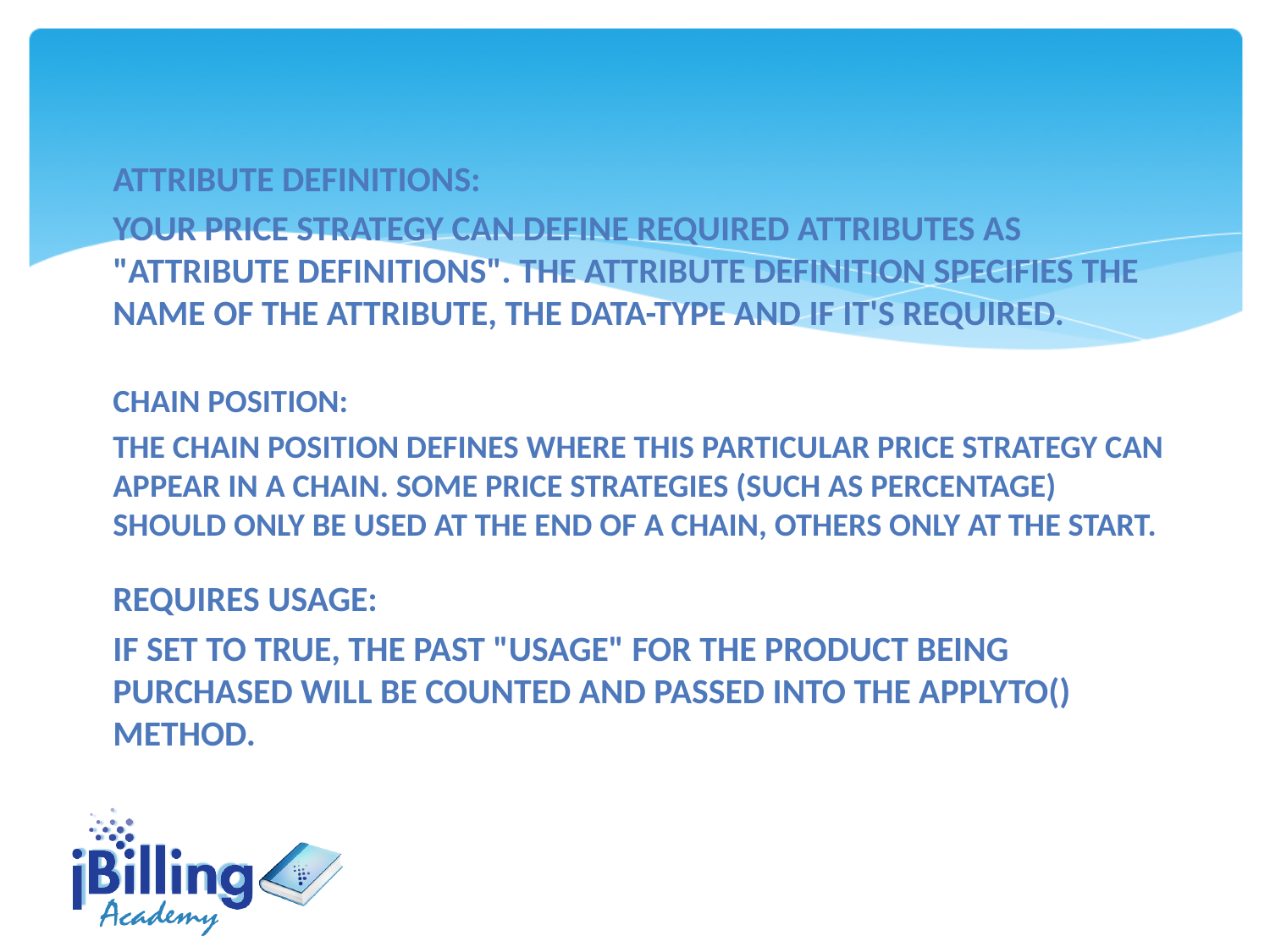

Attribute Definitions:
Your price strategy can define required attributes as "attribute definitions". The attribute definition specifies the name of the attribute, the data-type and if it's required.

Chain Position:
The chain position defines where this particular price strategy can appear in a chain. Some price strategies (such as percentage) should only be used at the end of a chain, others only at the start.
Requires Usage:
If set to true, the past "Usage" for the product being purchased will be counted and passed into the applyTo() method.